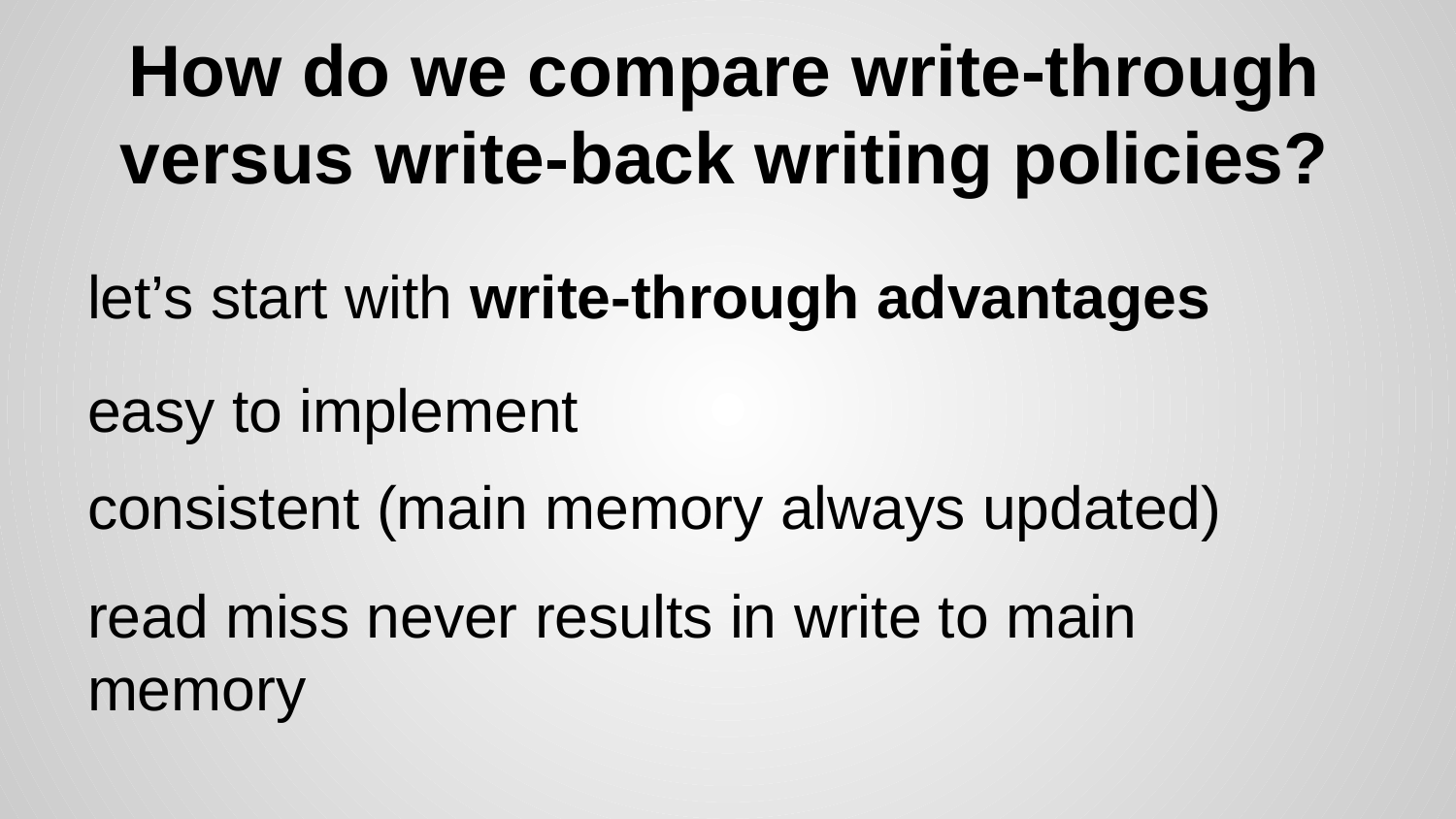

# How do we compare write-through versus write-back writing policies?
let’s start with write-through advantages
easy to implement
consistent (main memory always updated)
read miss never results in write to main memory